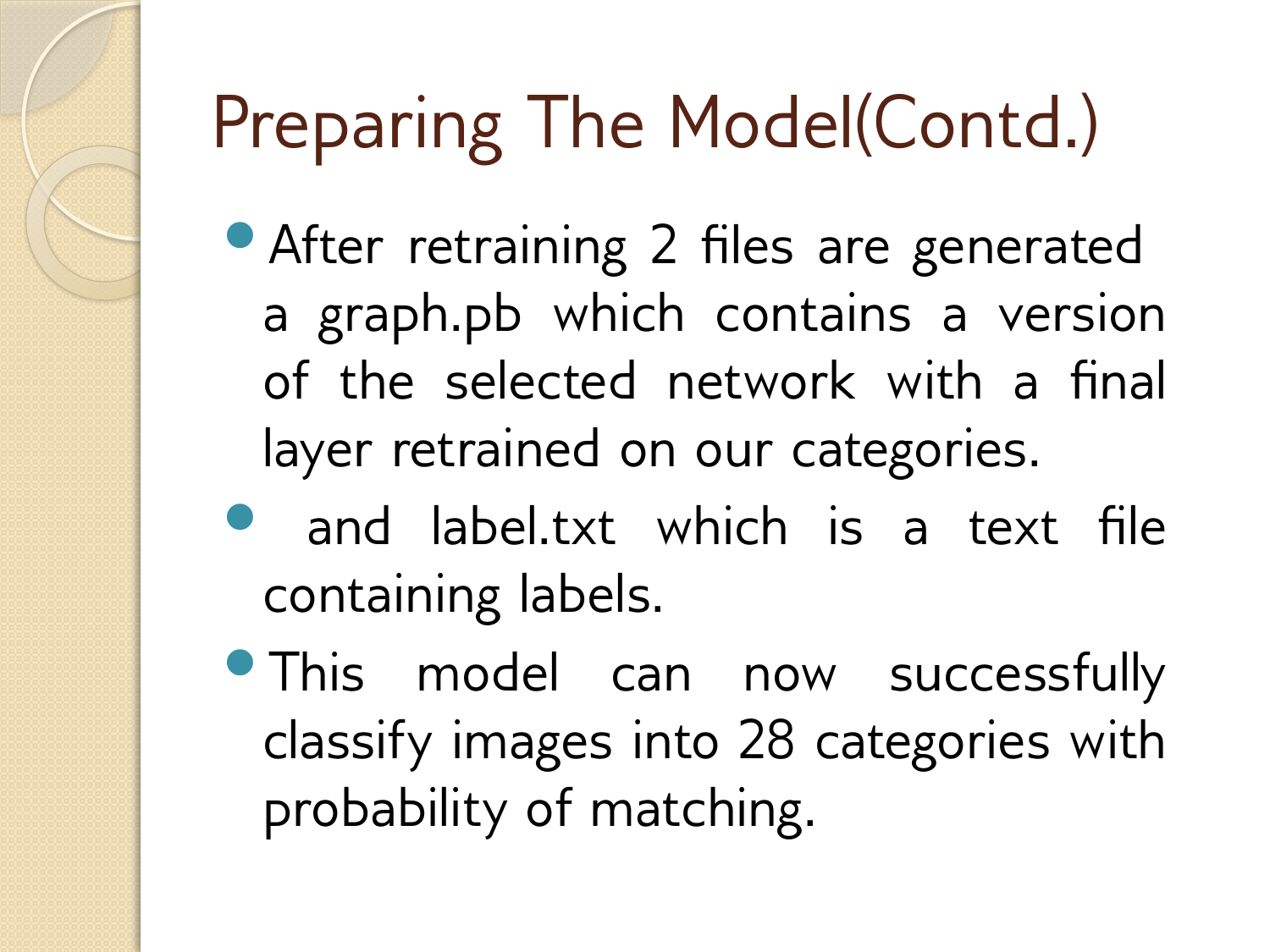

# Preparing The Model(Contd.)
After retraining 2 files are generated  a graph.pb which contains a version of the selected network with a final layer retrained on our categories.
 and label.txt which is a text file containing labels.
This model can now successfully classify images into 28 categories with probability of matching.